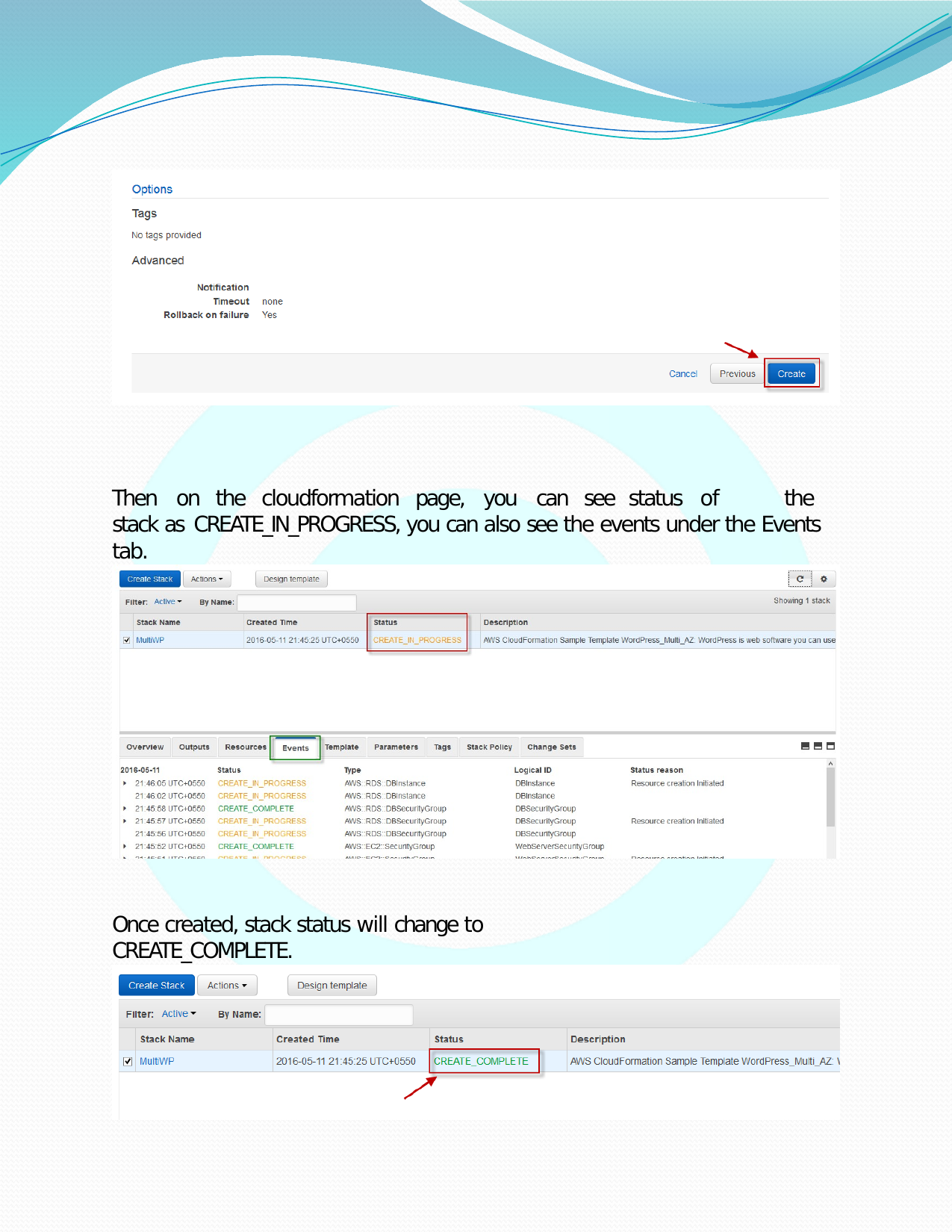

Then    on   the   cloudformation   page,    you    can    see  status   of	the stack as  CREATE_IN_PROGRESS, you can also see the events under the Events tab.
Once created, stack status will change to CREATE_COMPLETE.